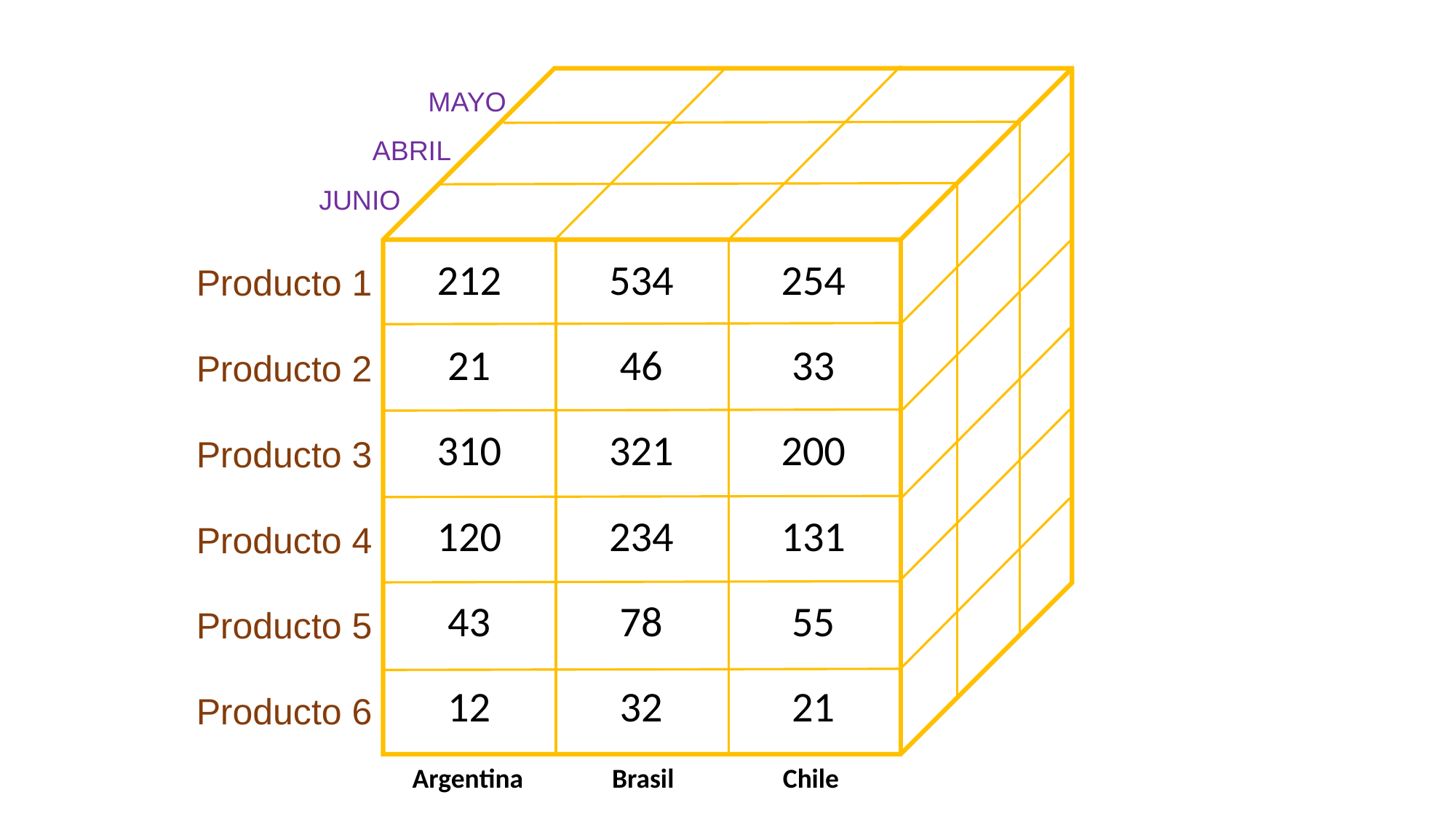

MAYO
          ABRIL
   JUNIO

| Producto 1 |
| --- |
| Producto 2 |
| Producto 3 |
| Producto 4 |
| Producto 5 |
| Producto 6 |
| 212 | 534 | 254 |
| --- | --- | --- |
| 21 | 46 | 33 |
| 310 | 321 | 200 |
| 120 | 234 | 131 |
| 43 | 78 | 55 |
| 12 | 32 | 21 |
   Argentina 	Brasil	          Chile